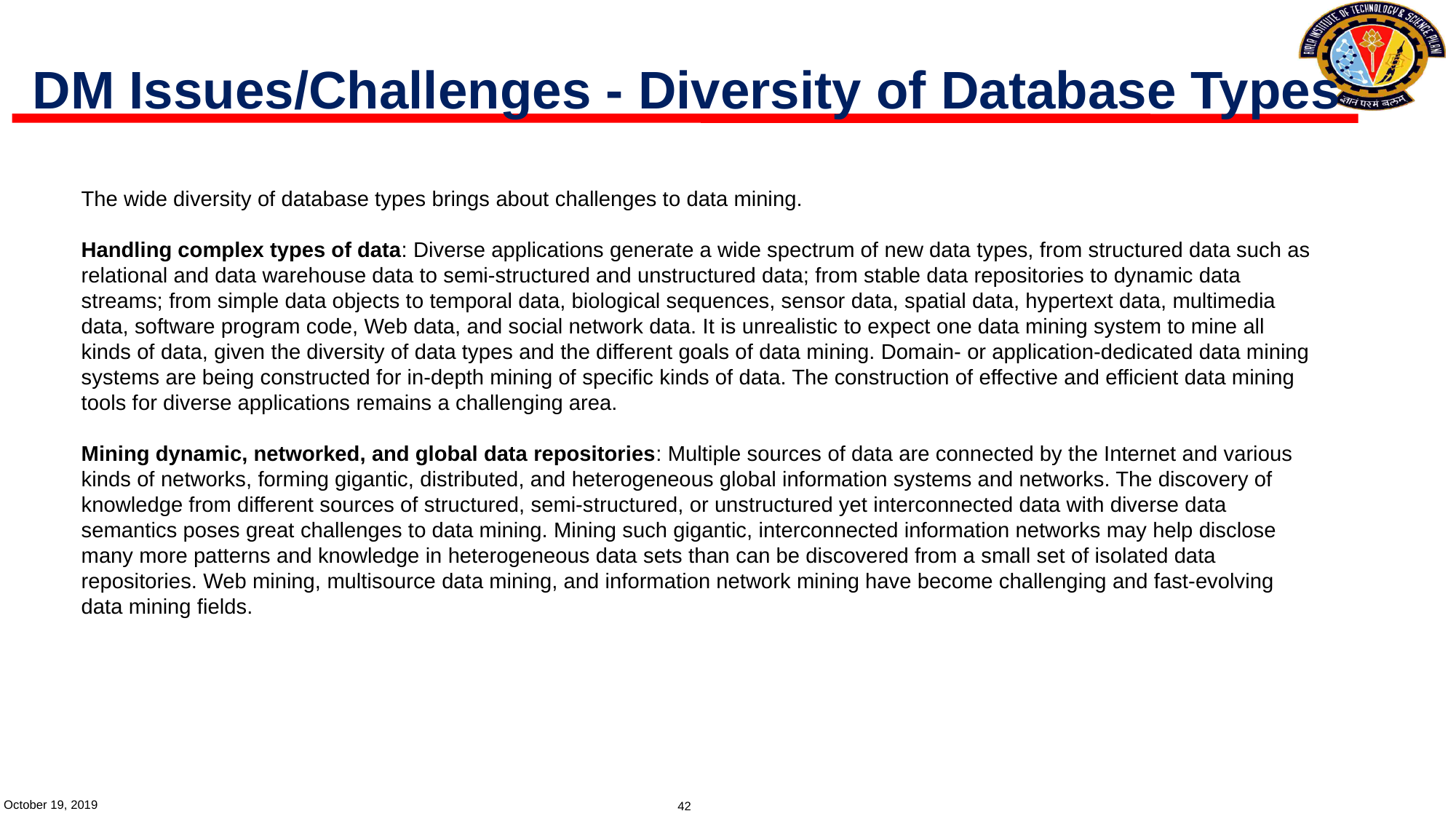

# DM Issues/Challenges - Diversity of Database Types
The wide diversity of database types brings about challenges to data mining.

Handling complex types of data: Diverse applications generate a wide spectrum of new data types, from structured data such as relational and data warehouse data to semi-structured and unstructured data; from stable data repositories to dynamic data streams; from simple data objects to temporal data, biological sequences, sensor data, spatial data, hypertext data, multimedia data, software program code, Web data, and social network data. It is unrealistic to expect one data mining system to mine all kinds of data, given the diversity of data types and the different goals of data mining. Domain- or application-dedicated data mining systems are being constructed for in-depth mining of specific kinds of data. The construction of effective and efficient data mining tools for diverse applications remains a challenging area.

Mining dynamic, networked, and global data repositories: Multiple sources of data are connected by the Internet and various kinds of networks, forming gigantic, distributed, and heterogeneous global information systems and networks. The discovery of knowledge from different sources of structured, semi-structured, or unstructured yet interconnected data with diverse data semantics poses great challenges to data mining. Mining such gigantic, interconnected information networks may help disclose many more patterns and knowledge in heterogeneous data sets than can be discovered from a small set of isolated data repositories. Web mining, multisource data mining, and information network mining have become challenging and fast-evolving data mining fields.